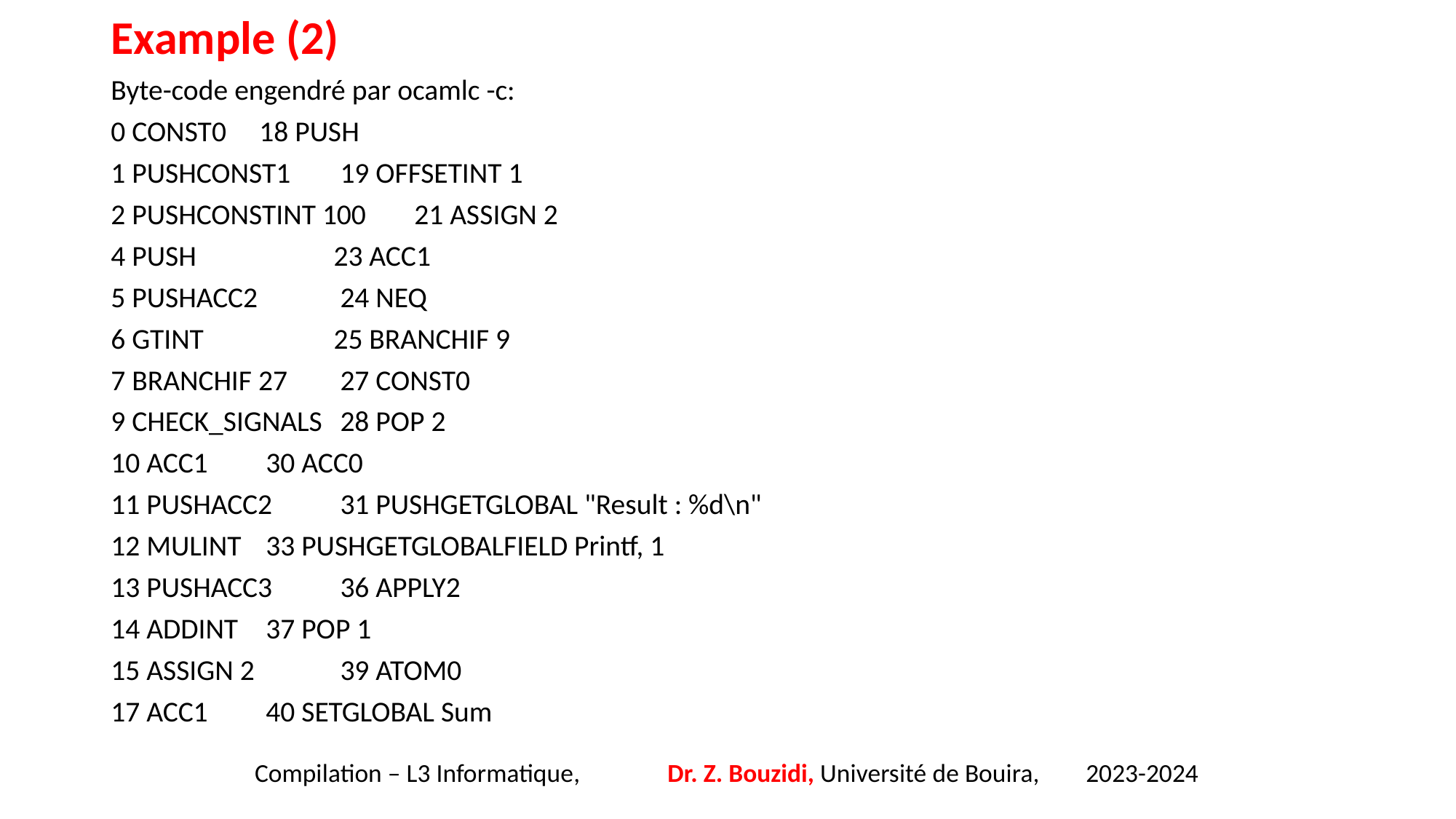

# Example (2)
Byte-code engendré par ocamlc -c:
0 CONST0 				18 PUSH
1 PUSHCONST1 				 19 OFFSETINT 1
2 PUSHCONSTINT 100 			 21 ASSIGN 2
4 PUSH 				 	23 ACC1
5 PUSHACC2 				 24 NEQ
6 GTINT 				 	25 BRANCHIF 9
7 BRANCHIF 27 				 27 CONST0
9 CHECK_SIGNALS 			 28 POP 2
10 ACC1 				 30 ACC0
11 PUSHACC2 				 31 PUSHGETGLOBAL "Result : %d\n"
12 MULINT 				 33 PUSHGETGLOBALFIELD Printf, 1
13 PUSHACC3 				 36 APPLY2
14 ADDINT 				 37 POP 1
15 ASSIGN 2 				 39 ATOM0
17 ACC1 				 40 SETGLOBAL Sum
Compilation – L3 Informatique,               Dr. Z. Bouzidi, Université de Bouira,        2023-2024